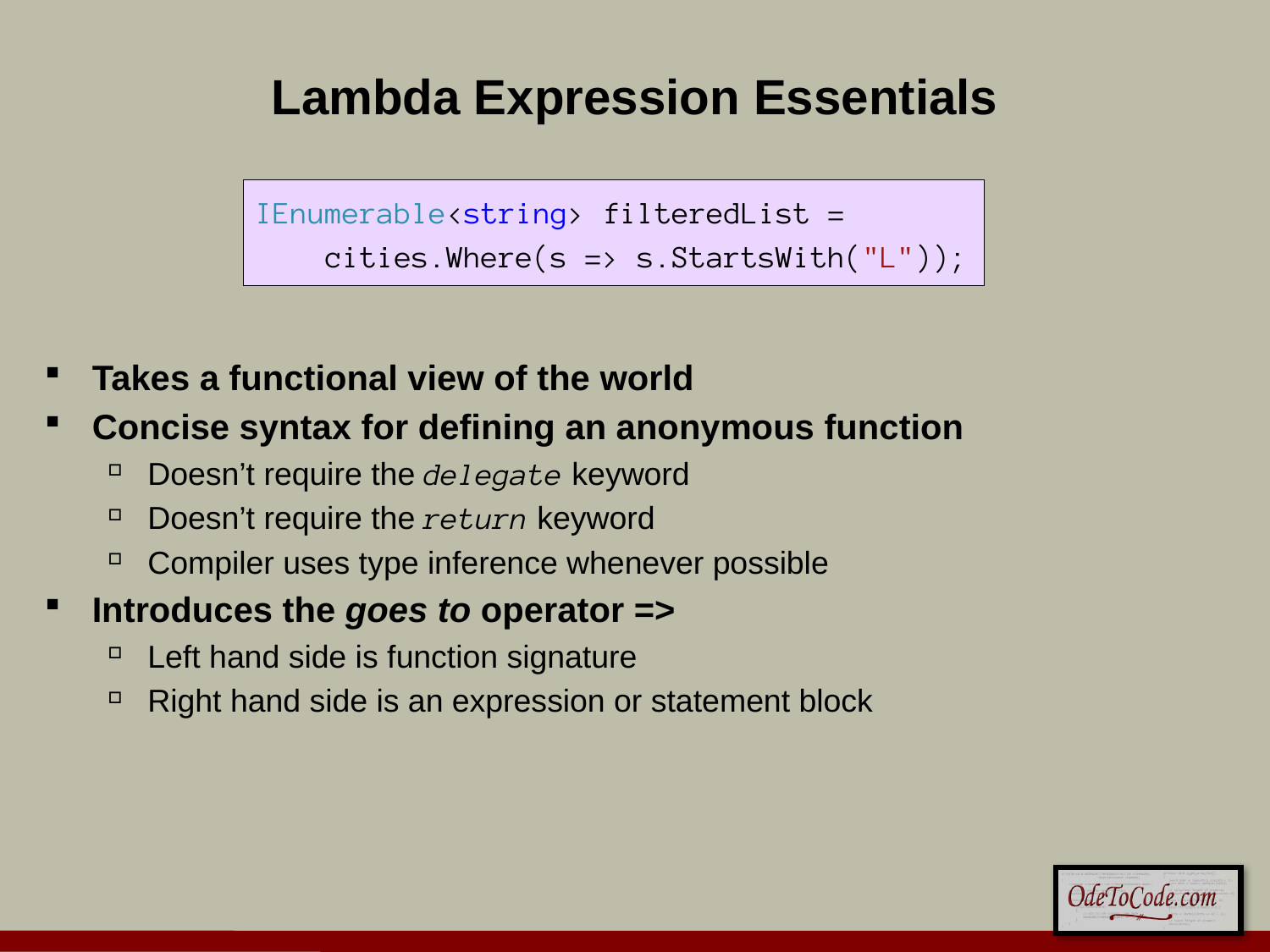

# Lambda Expression Essentials
IEnumerable<string> filteredList =
    cities.Where(s => s.StartsWith("L"));
Takes a functional view of the world
Concise syntax for defining an anonymous function
Doesn’t require the delegate keyword
Doesn’t require the return keyword
Compiler uses type inference whenever possible
Introduces the goes to operator =>
Left hand side is function signature
Right hand side is an expression or statement block